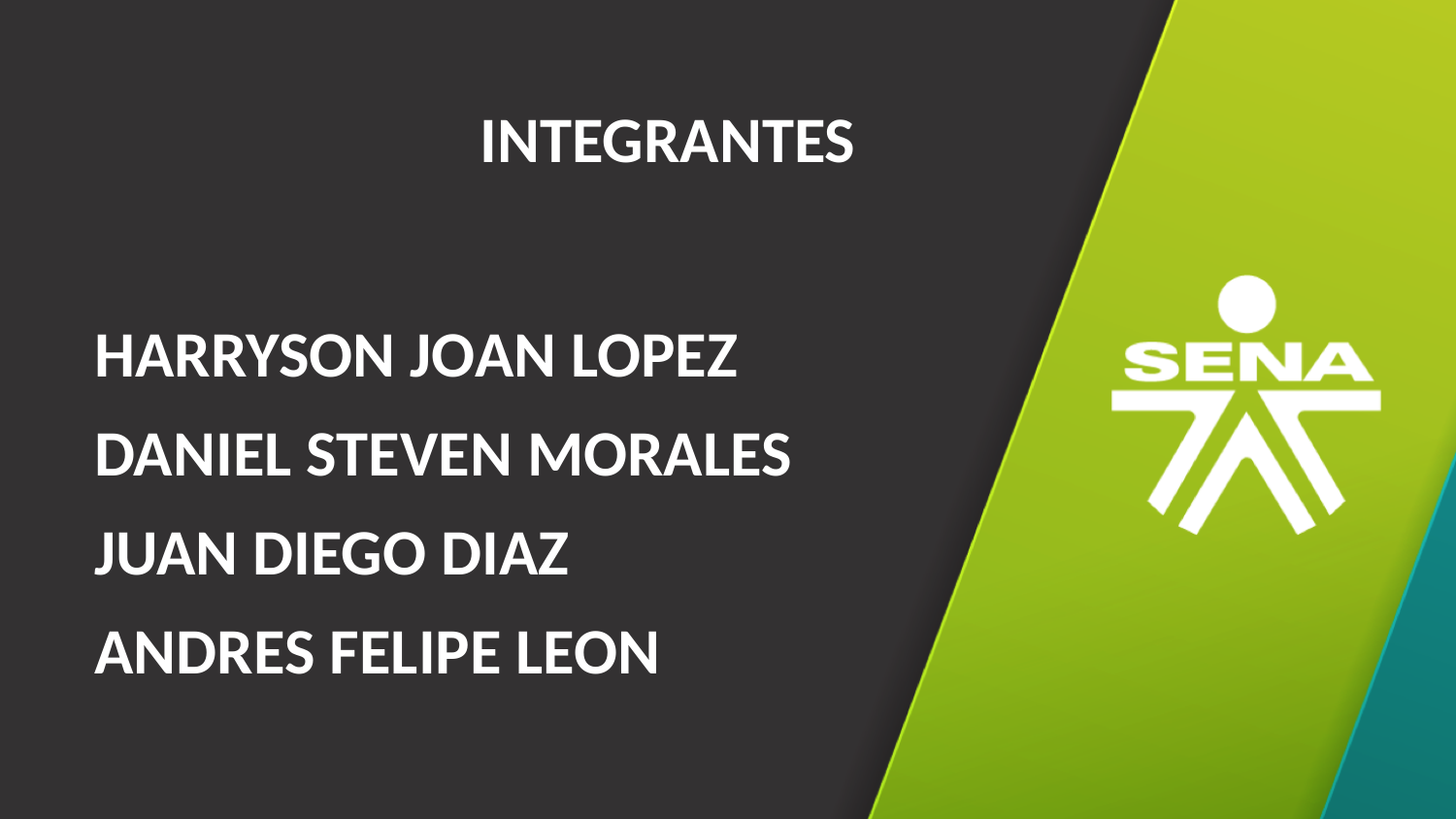

INTEGRANTES
HARRYSON JOAN LOPEZ
DANIEL STEVEN MORALES
JUAN DIEGO DIAZ
ANDRES FELIPE LEON